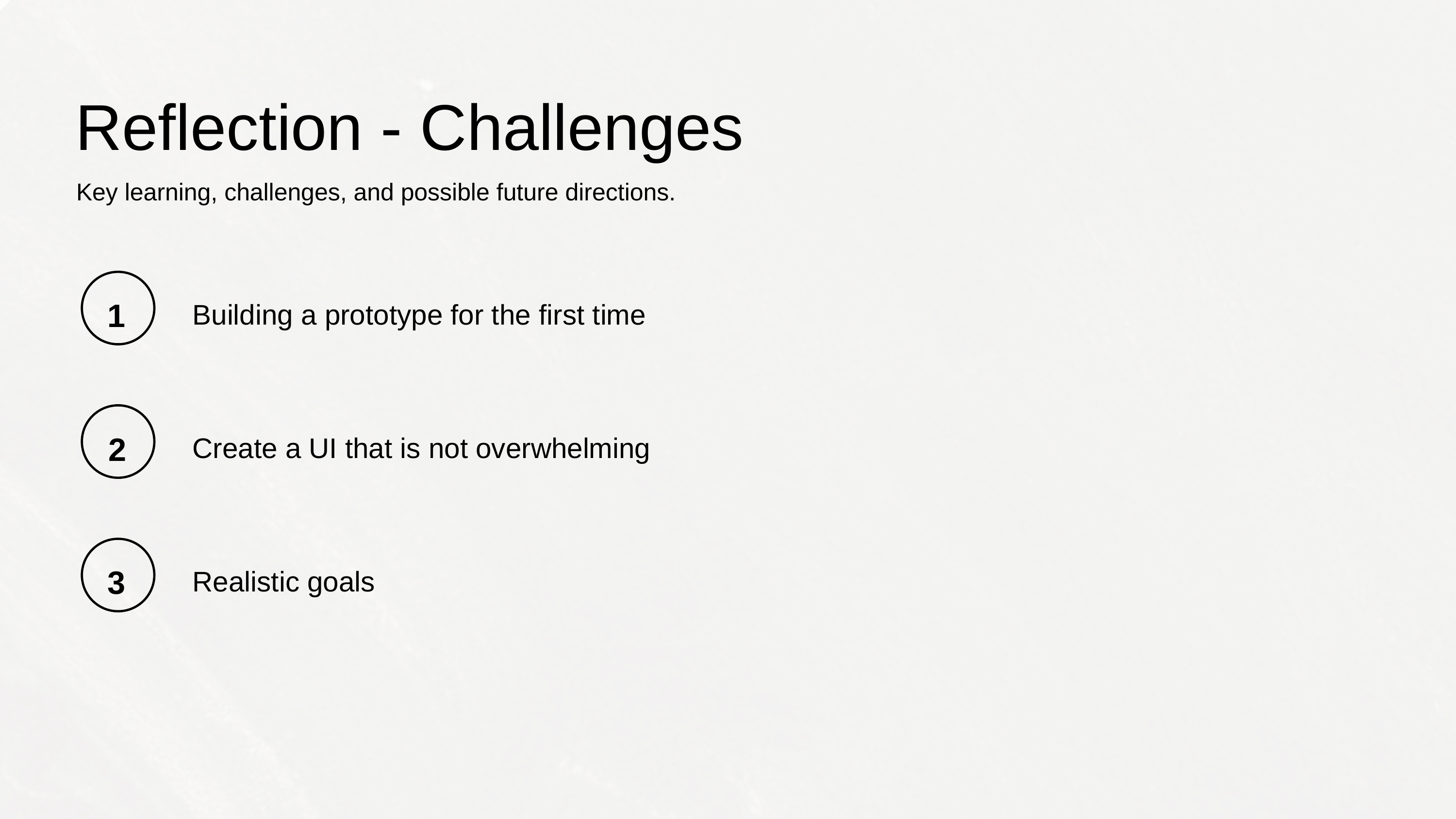

Reflection - Challenges
Key learning, challenges, and possible future directions.

1
Building a prototype for the first time

2
Create a UI that is not overwhelming

3
Realistic goals